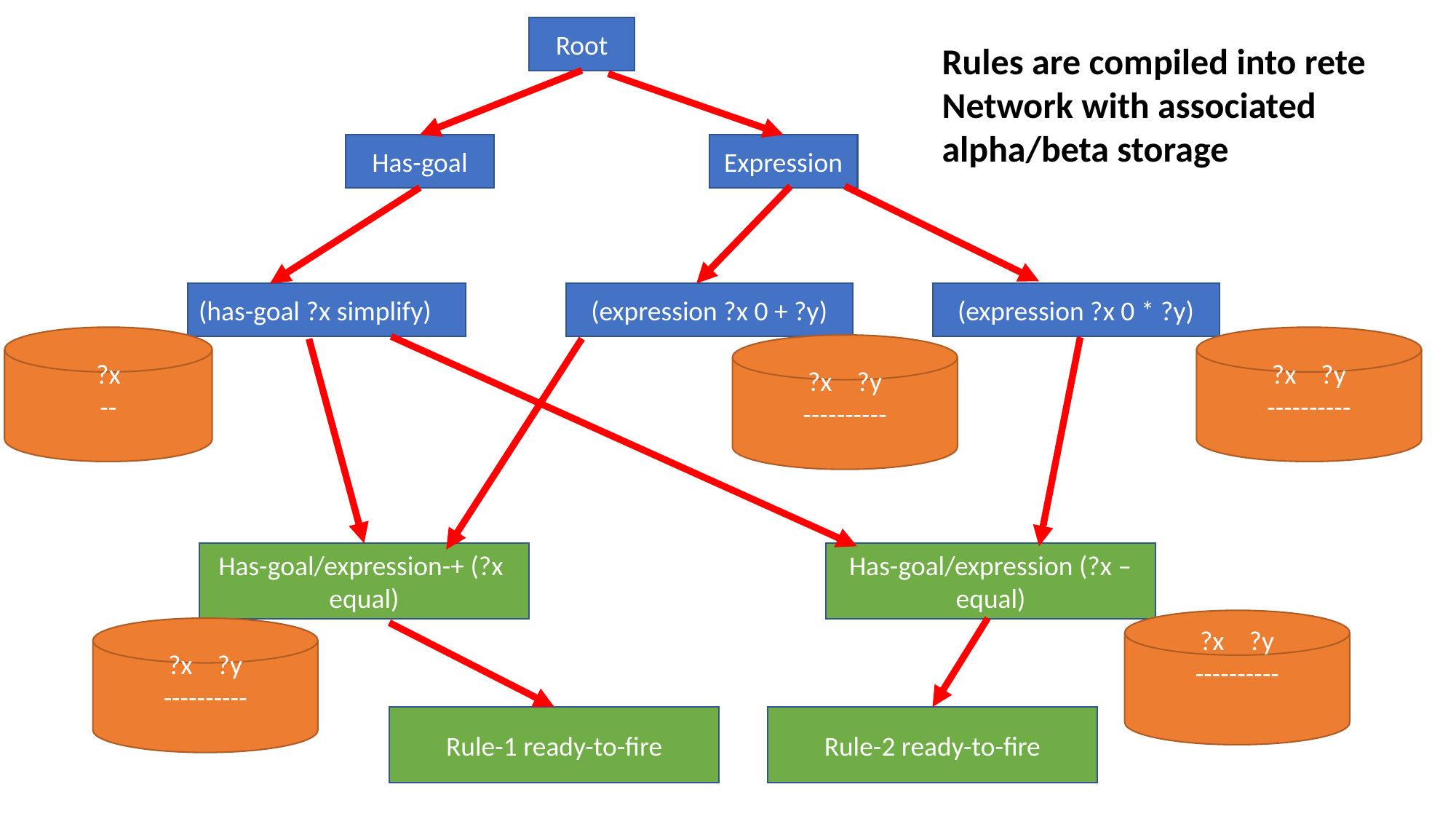

Root
Rules are compiled into rete Network with associated alpha/beta storage
Has-goal
Expression
(has-goal ?x simplify)
(expression ?x 0 + ?y)
(expression ?x 0 * ?y)
?x
--

?x    ?y
----------

?x    ?y
----------

Has-goal/expression-+ (?x  equal)
Has-goal/expression (?x – equal)
?x    ?y
----------

?x    ?y
----------

Rule-2 ready-to-fire
Rule-1 ready-to-fire